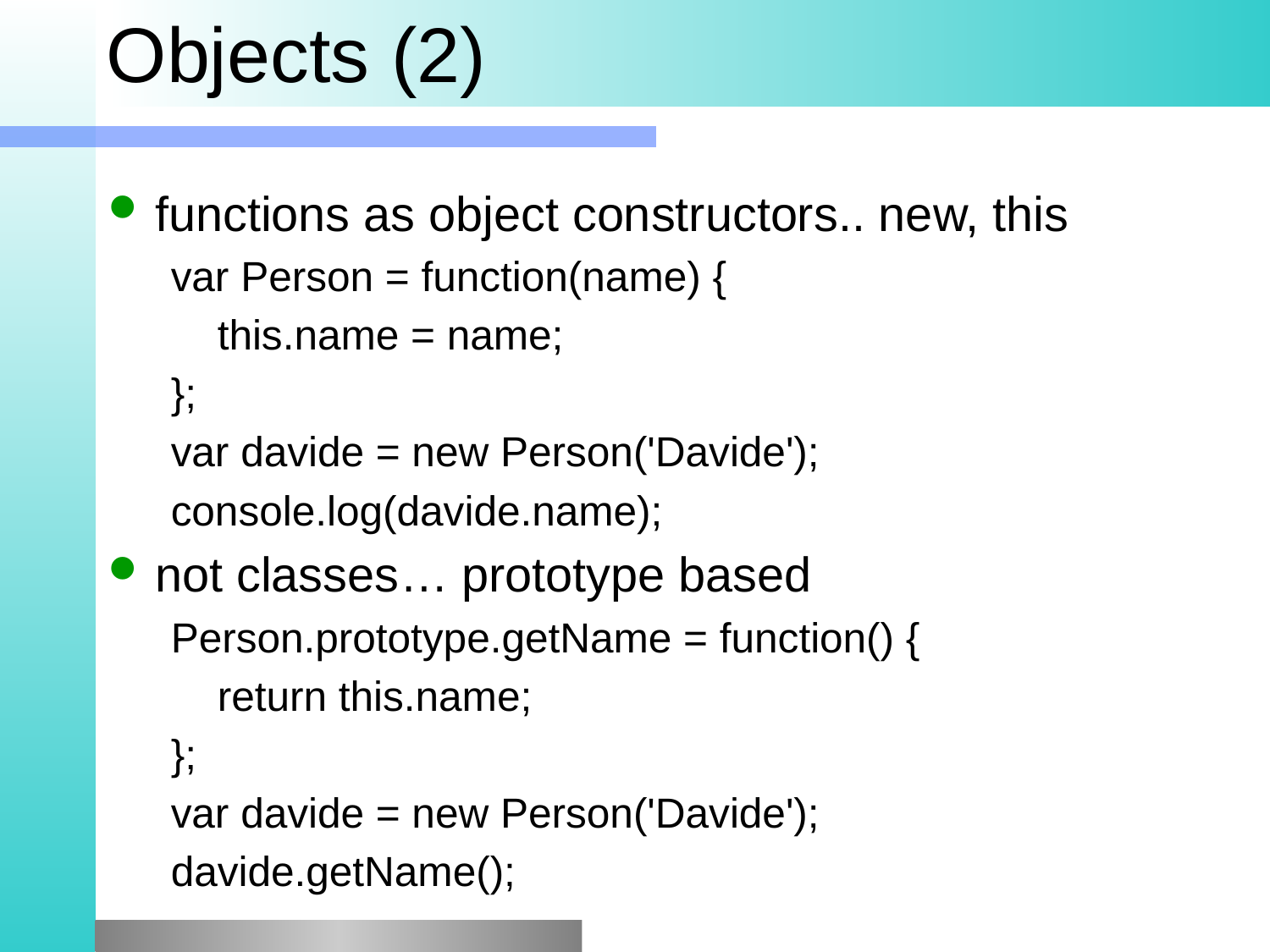

# Objects (2)
functions as object constructors.. new, this
var Person = function(name) {
    this.name = name;
};
var davide = new Person('Davide');
console.log(davide.name);
not classes… prototype based
Person.prototype.getName = function() {
    return this.name;
};
var davide = new Person('Davide');
davide.getName();